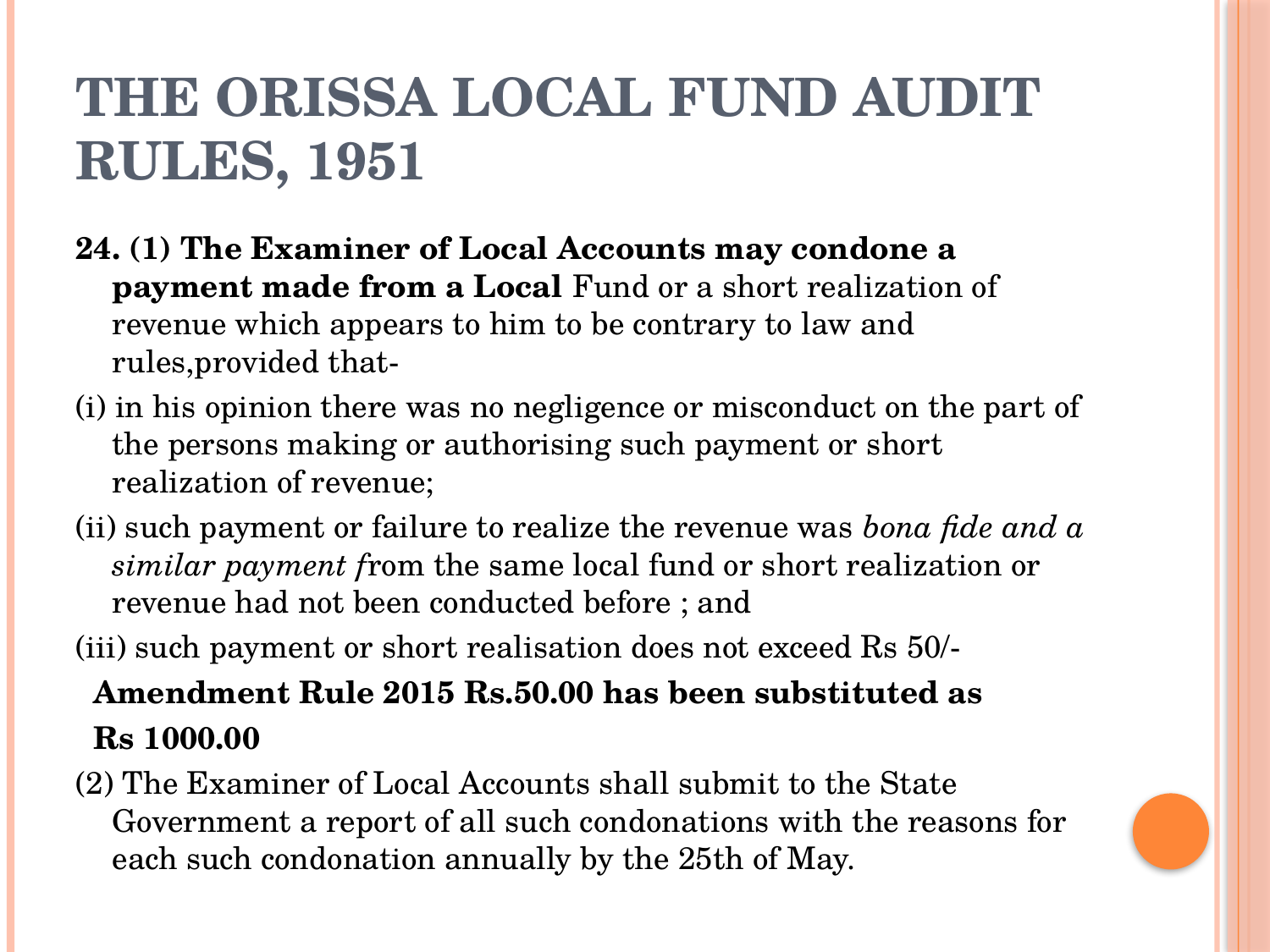

# THE ORISSA LOCAL FUND AUDIT RULES, 1951
24. (1) The Examiner of Local Accounts may condone a payment made from a Local Fund or a short realization of revenue which appears to him to be contrary to law and rules,provided that-
(i) in his opinion there was no negligence or misconduct on the part of the persons making or authorising such payment or short realization of revenue;
(ii) such payment or failure to realize the revenue was bona fide and a similar payment from the same local fund or short realization or revenue had not been conducted before ; and
(iii) such payment or short realisation does not exceed Rs 50/-
  Amendment Rule 2015 Rs.50.00 has been substituted as
  Rs 1000.00
(2) The Examiner of Local Accounts shall submit to the State Government a report of all such condonations with the reasons for each such condonation annually by the 25th of May.